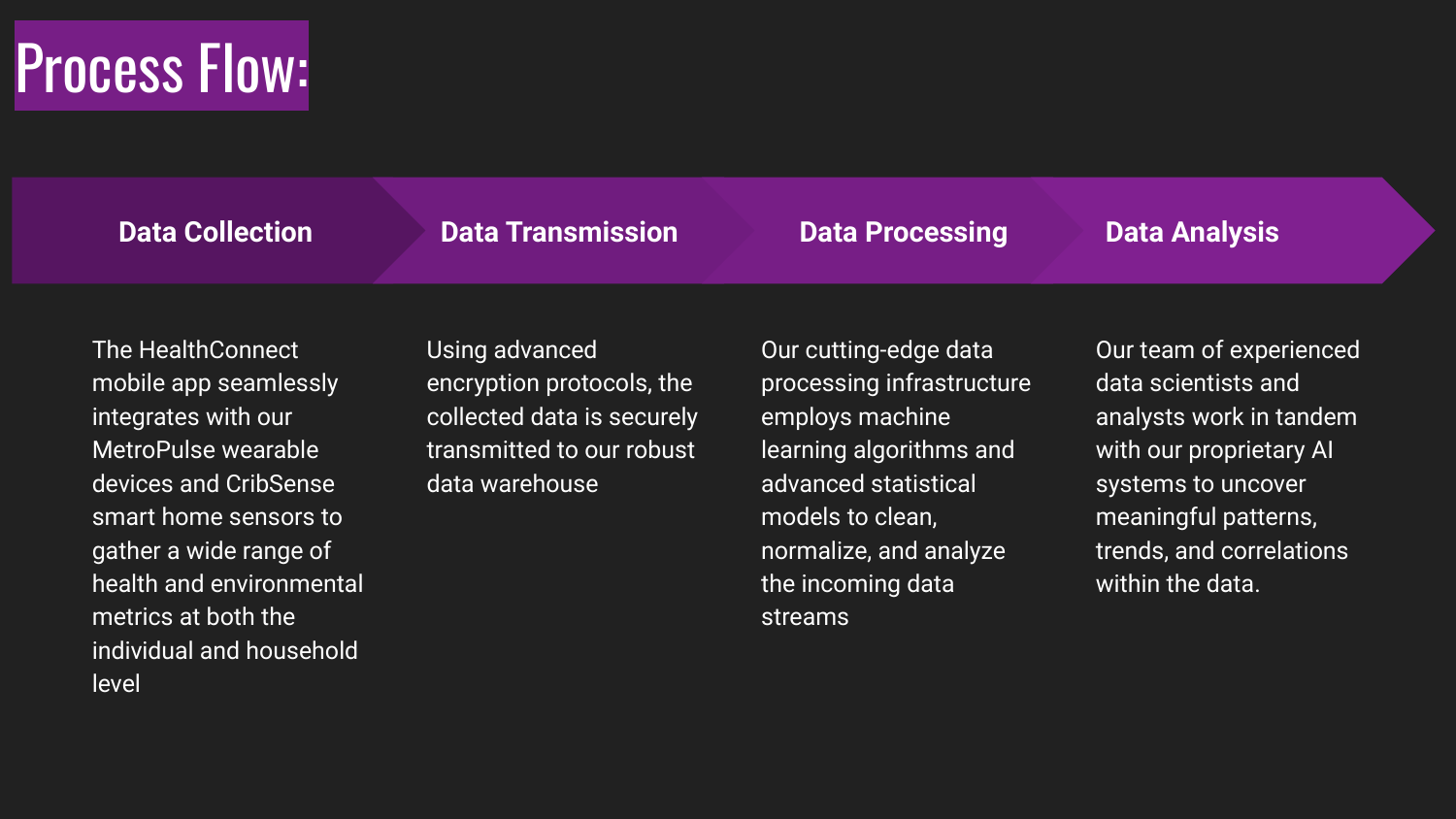

Process Flow:
Data Transmission
Using advanced encryption protocols, the collected data is securely transmitted to our robust data warehouse
Data Processing
Our cutting-edge data processing infrastructure employs machine learning algorithms and advanced statistical models to clean, normalize, and analyze the incoming data streams
 Data Analysis
Our team of experienced data scientists and analysts work in tandem with our proprietary AI systems to uncover meaningful patterns, trends, and correlations within the data.
Data Collection
The HealthConnect mobile app seamlessly integrates with our MetroPulse wearable devices and CribSense smart home sensors to gather a wide range of health and environmental metrics at both the individual and household level